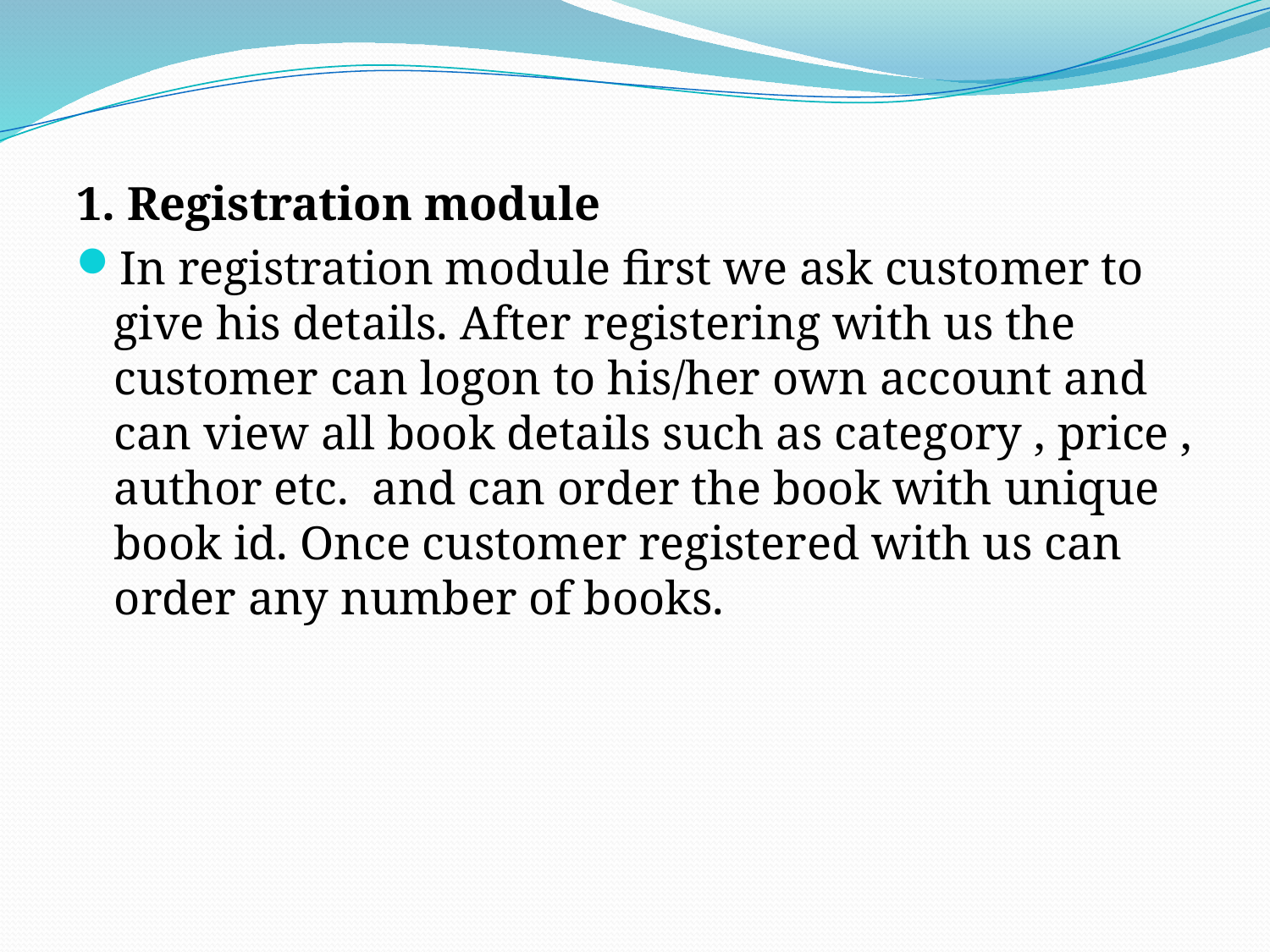

#
1. Registration module
In registration module first we ask customer to give his details. After registering with us the customer can logon to his/her own account and can view all book details such as category , price , author etc.  and can order the book with unique book id. Once customer registered with us can order any number of books.